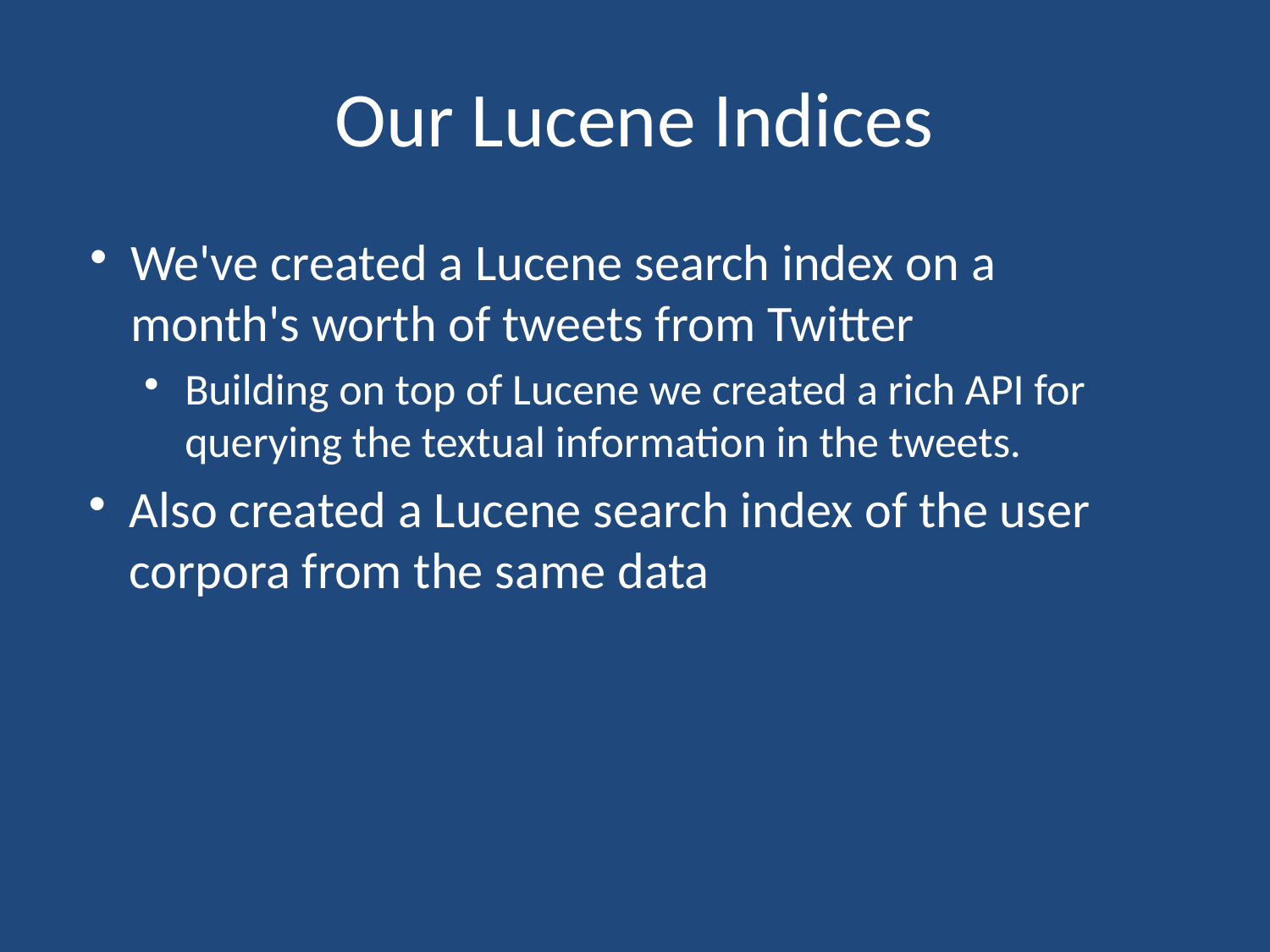

# Our Lucene Indices
We've created a Lucene search index on a month's worth of tweets from Twitter
Building on top of Lucene we created a rich API for querying the textual information in the tweets.
Also created a Lucene search index of the user corpora from the same data